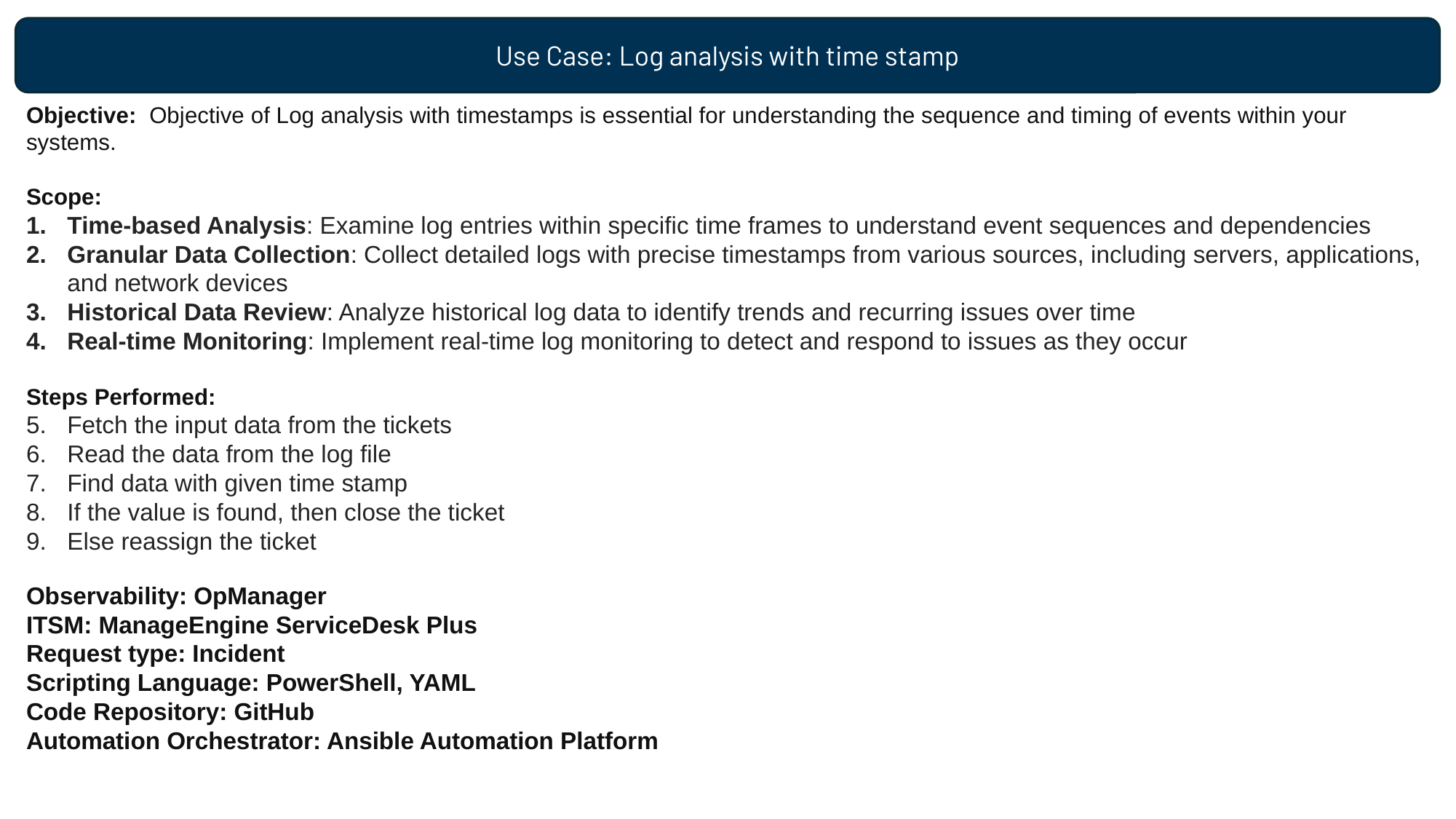

Use Case: Log analysis with time stamp
Objective:  Objective of Log analysis with timestamps is essential for understanding the sequence and timing of events within your systems.

Scope:
Time-based Analysis: Examine log entries within specific time frames to understand event sequences and dependencies
Granular Data Collection: Collect detailed logs with precise timestamps from various sources, including servers, applications, and network devices
Historical Data Review: Analyze historical log data to identify trends and recurring issues over time
Real-time Monitoring: Implement real-time log monitoring to detect and respond to issues as they occur

Steps Performed:
Fetch the input data from the tickets
Read the data from the log file
Find data with given time stamp
If the value is found, then close the ticket
Else reassign the ticket

Observability: OpManager
ITSM: ManageEngine ServiceDesk Plus
Request type: Incident
Scripting Language: PowerShell, YAML
Code Repository: GitHub
Automation Orchestrator: Ansible Automation Platform